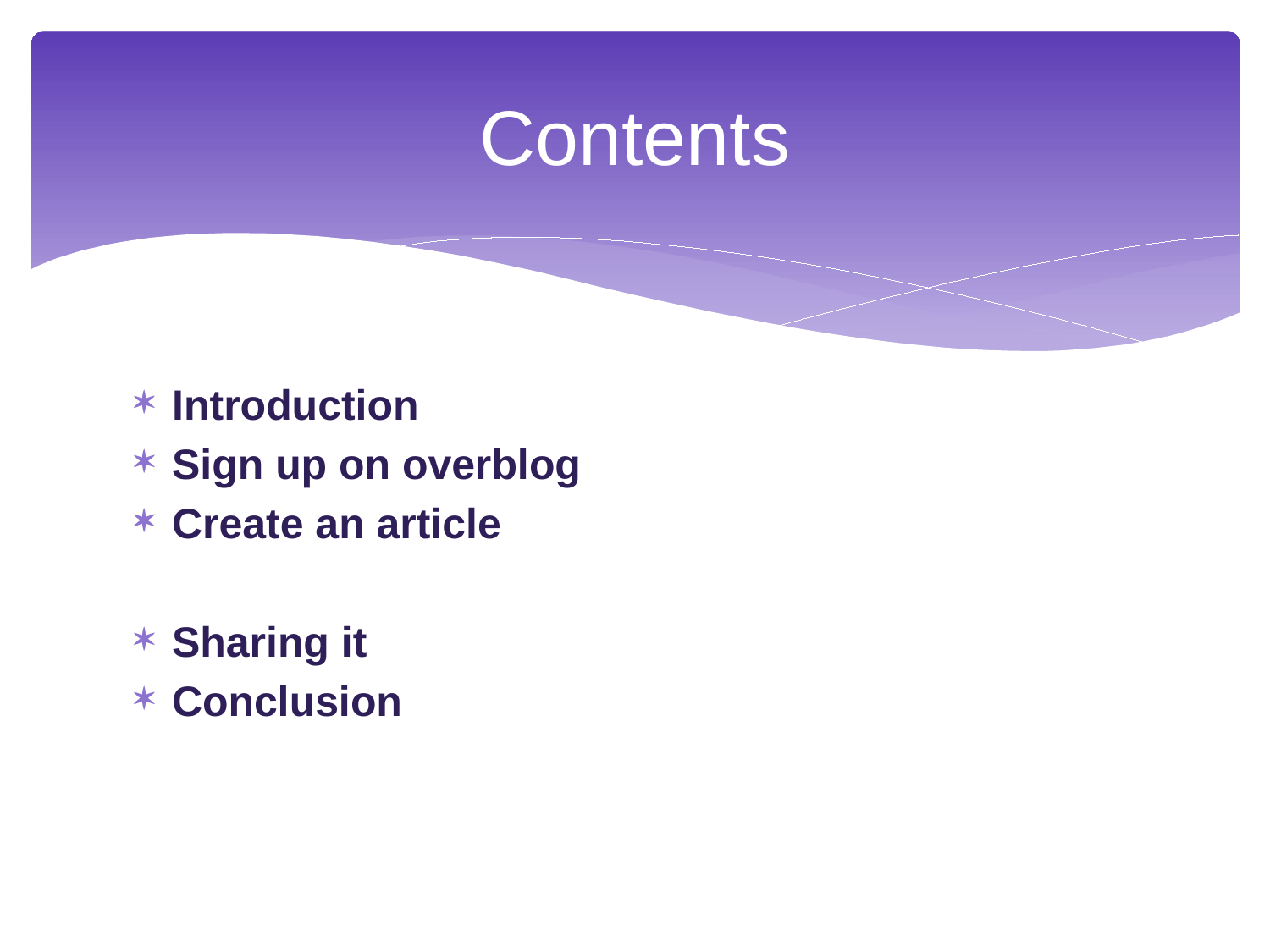

# Contents
Introduction
Sign up on overblog
Create an article

Sharing it
Conclusion